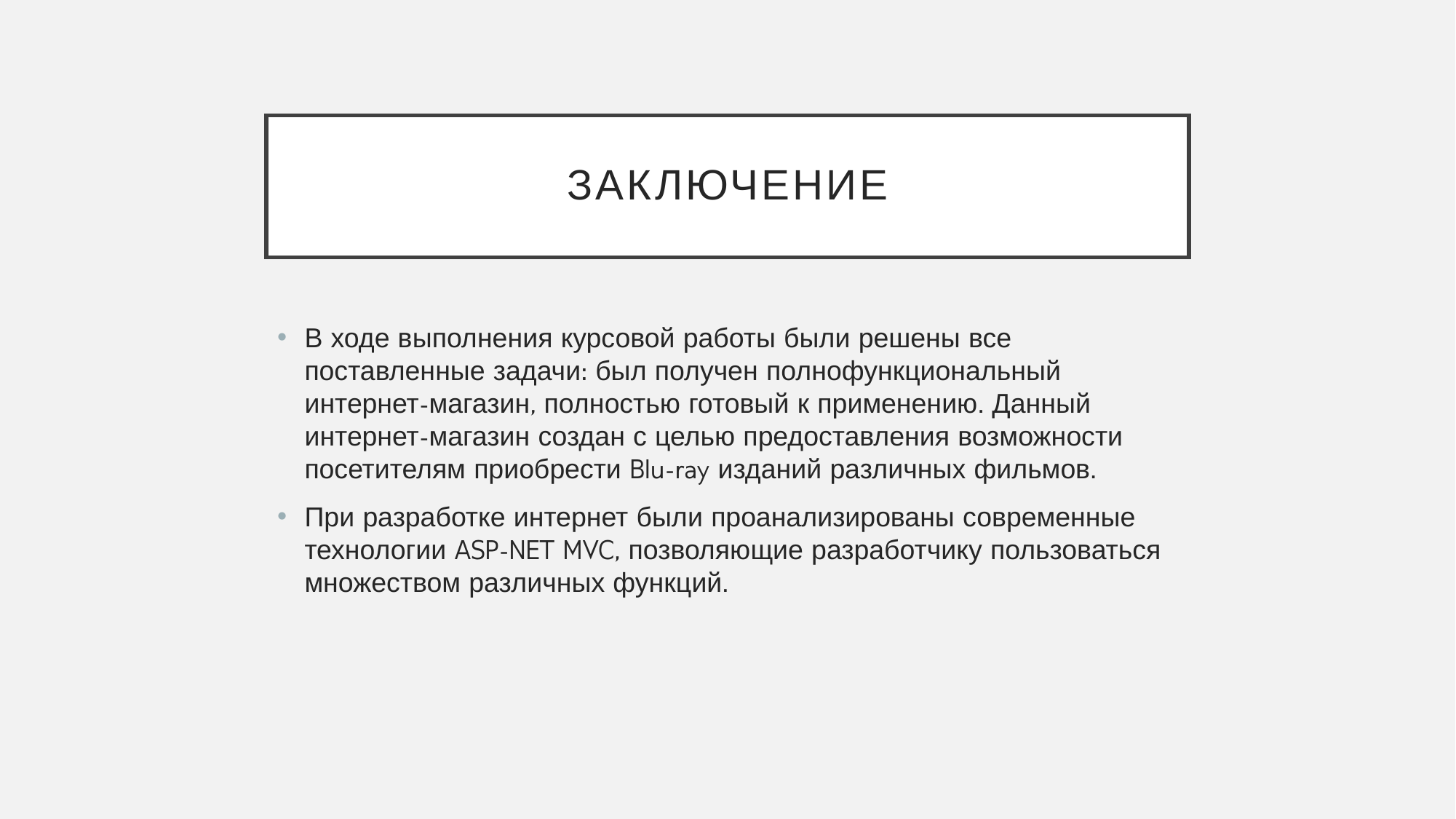

# Заключение
В ходе выполнения курсовой работы были решены все поставленные задачи: был получен полнофункциональный интернет-магазин, полностью готовый к применению. Данный интернет-магазин создан с целью предоставления возможности посетителям приобрести Blu-ray изданий различных фильмов.
При разработке интернет были проанализированы современные технологии ASP-NET MVC, позволяющие разработчику пользоваться множеством различных функций.